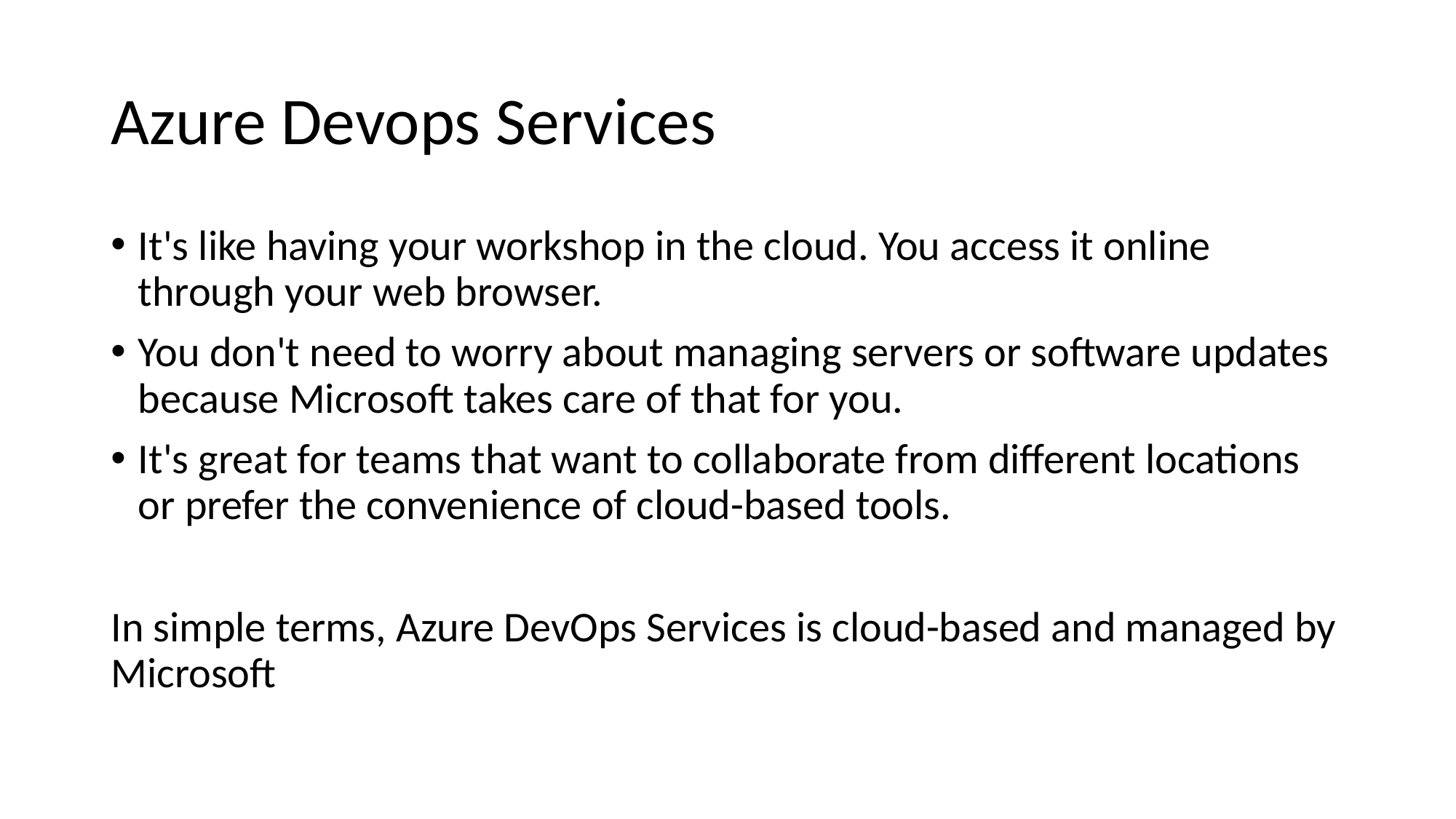

# Azure Devops Services
It's like having your workshop in the cloud. You access it online through your web browser.
You don't need to worry about managing servers or software updates because Microsoft takes care of that for you.
It's great for teams that want to collaborate from different locations or prefer the convenience of cloud-based tools.

In simple terms, Azure DevOps Services is cloud-based and managed by Microsoft